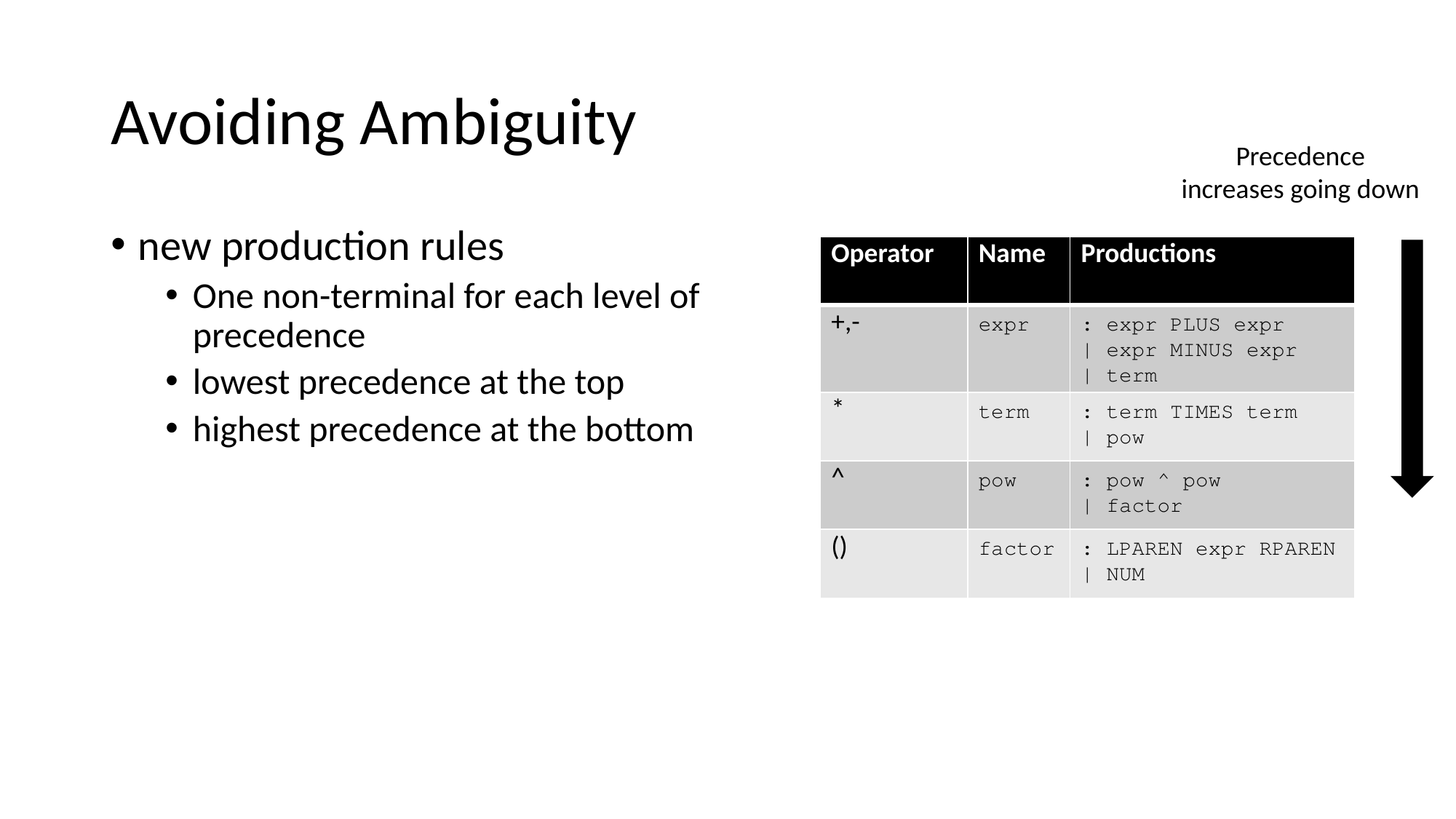

# Avoiding Ambiguity
Precedence
increases going down
new production rules
One non-terminal for each level of precedence
lowest precedence at the top
highest precedence at the bottom

| Operator | Name | Productions |
| --- | --- | --- |
| +,- | expr | : expr PLUS expr | expr MINUS expr | term |
| \* | term | : term TIMES term | pow |
| ^ | pow | : pow ^ pow | factor |
| () | factor | : LPAREN expr RPAREN | NUM |